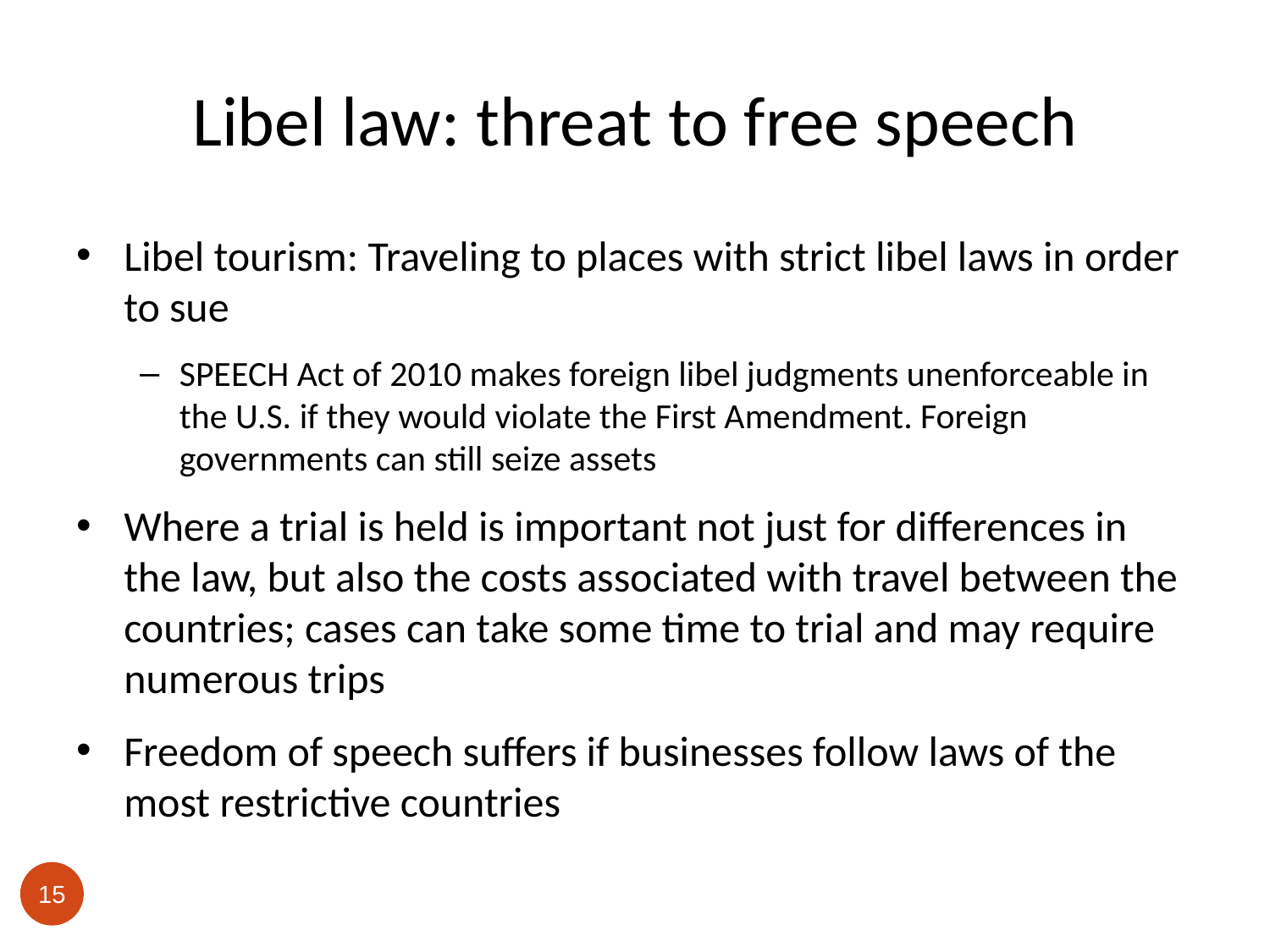

# Libel law: threat to free speech
Libel tourism: Traveling to places with strict libel laws in order to sue
SPEECH Act of 2010 makes foreign libel judgments unenforceable in the U.S. if they would violate the First Amendment. Foreign governments can still seize assets
Where a trial is held is important not just for differences in the law, but also the costs associated with travel between the countries; cases can take some time to trial and may require numerous trips
Freedom of speech suffers if businesses follow laws of the most restrictive countries

15